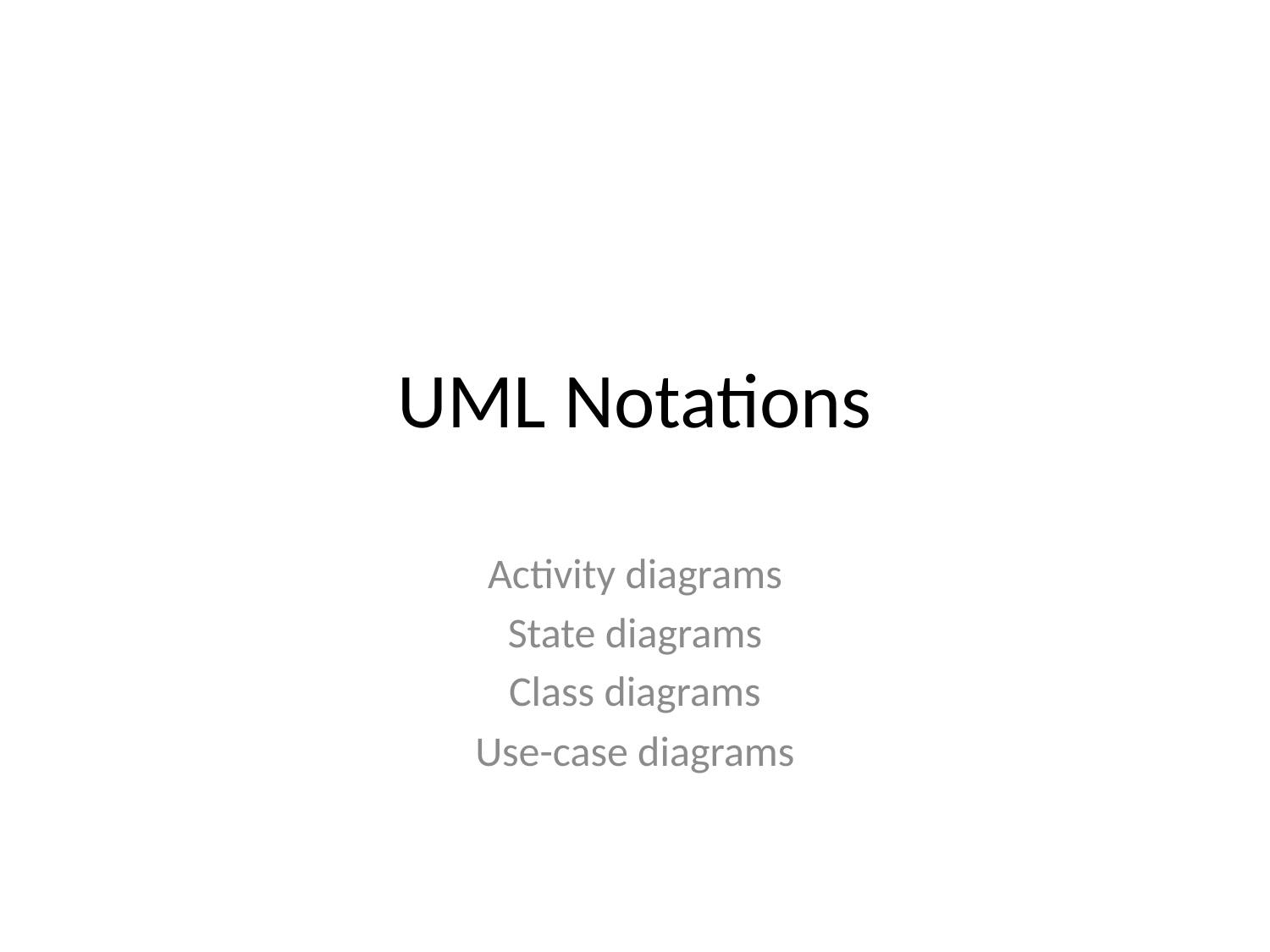

# UML Notations
Activity diagrams
State diagrams
Class diagrams
Use-case diagrams